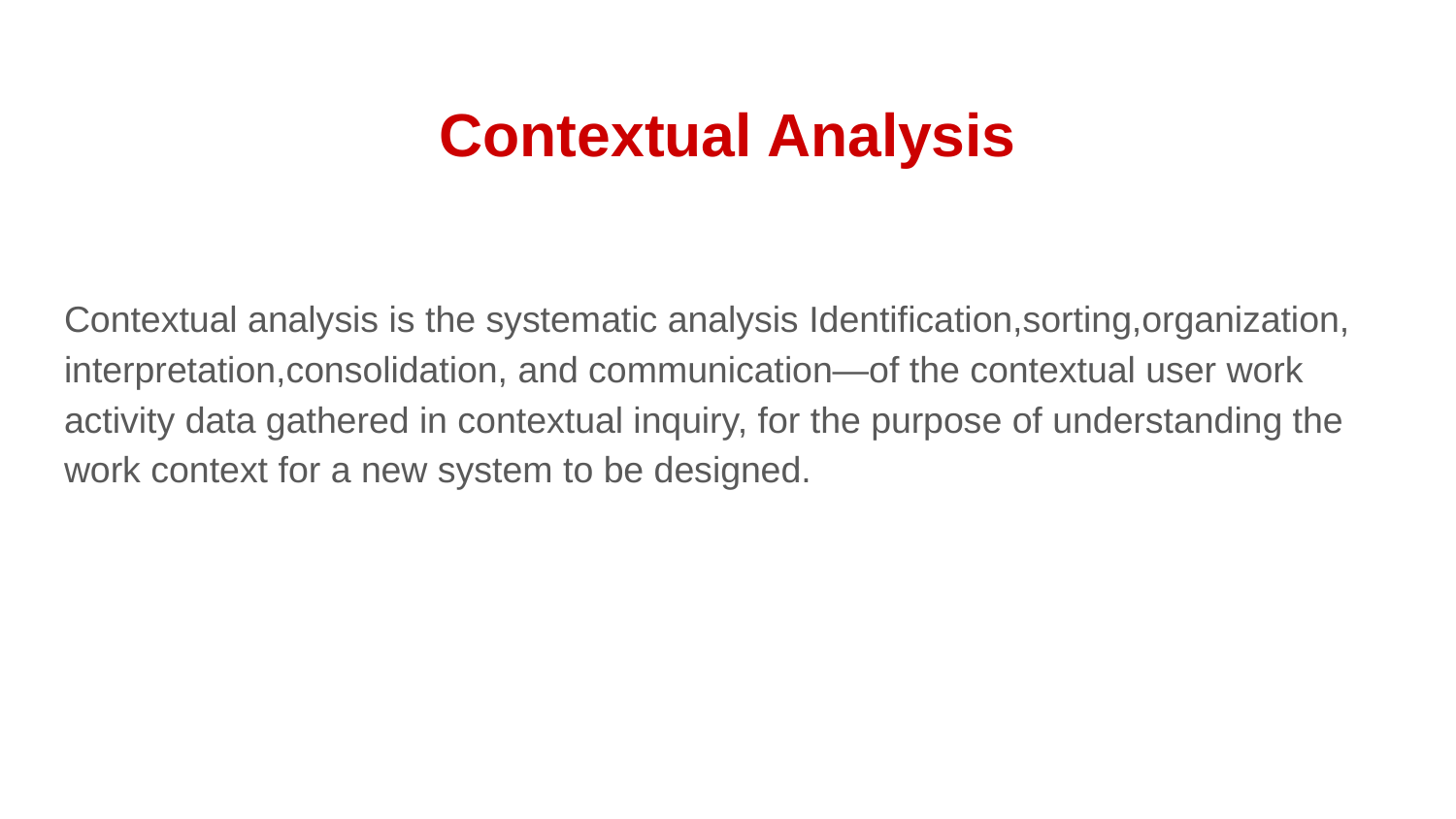

# Contextual Analysis
Contextual analysis is the systematic analysis Identification,sorting,organization, interpretation,consolidation, and communication—of the contextual user work activity data gathered in contextual inquiry, for the purpose of understanding the work context for a new system to be designed.